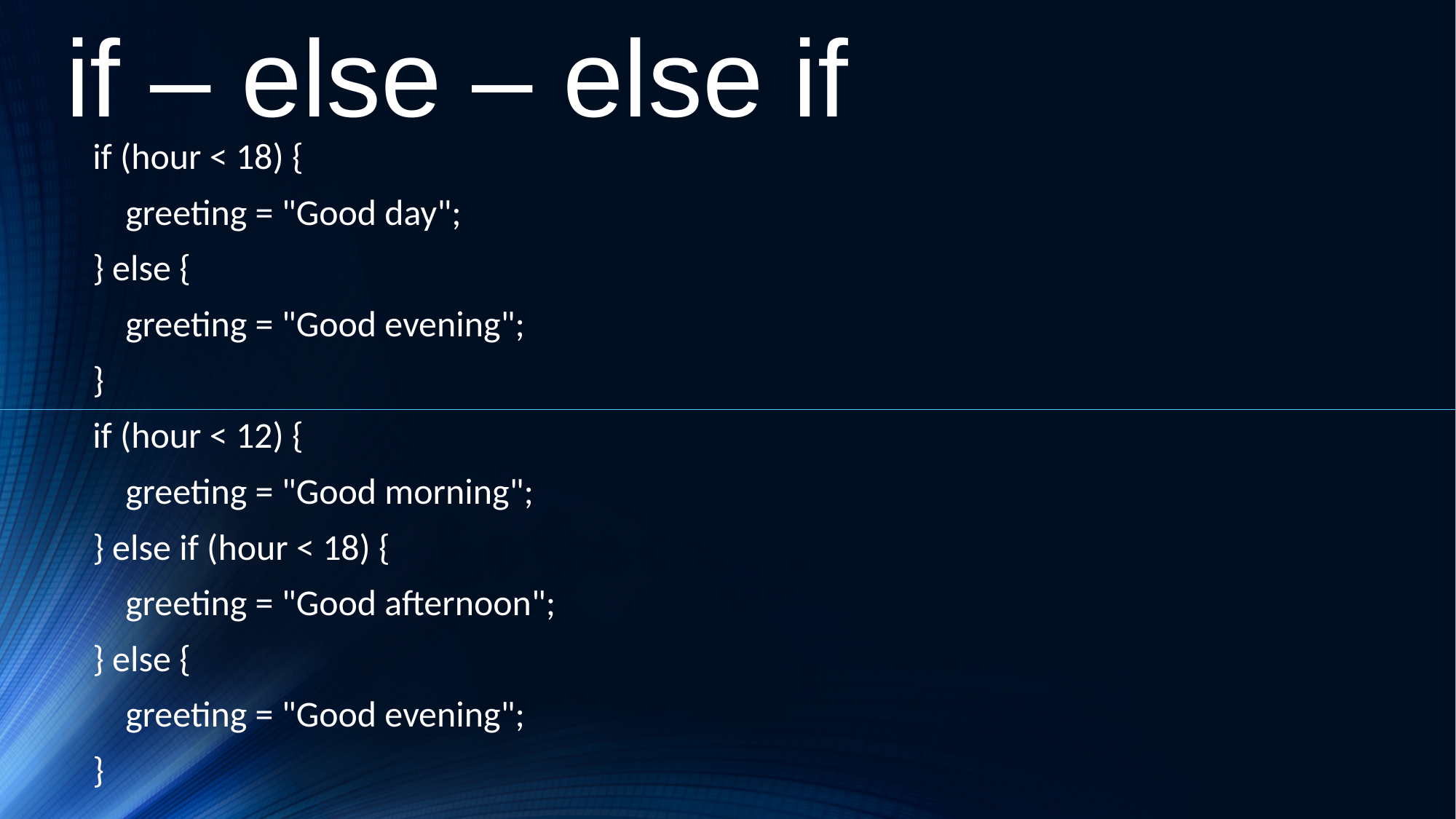

if – else – else if

if (hour < 18) {
    greeting = "Good day";
} else {
    greeting = "Good evening";
}
if (hour < 12) {
    greeting = "Good morning";
} else if (hour < 18) {
    greeting = "Good afternoon";
} else {
    greeting = "Good evening";
}